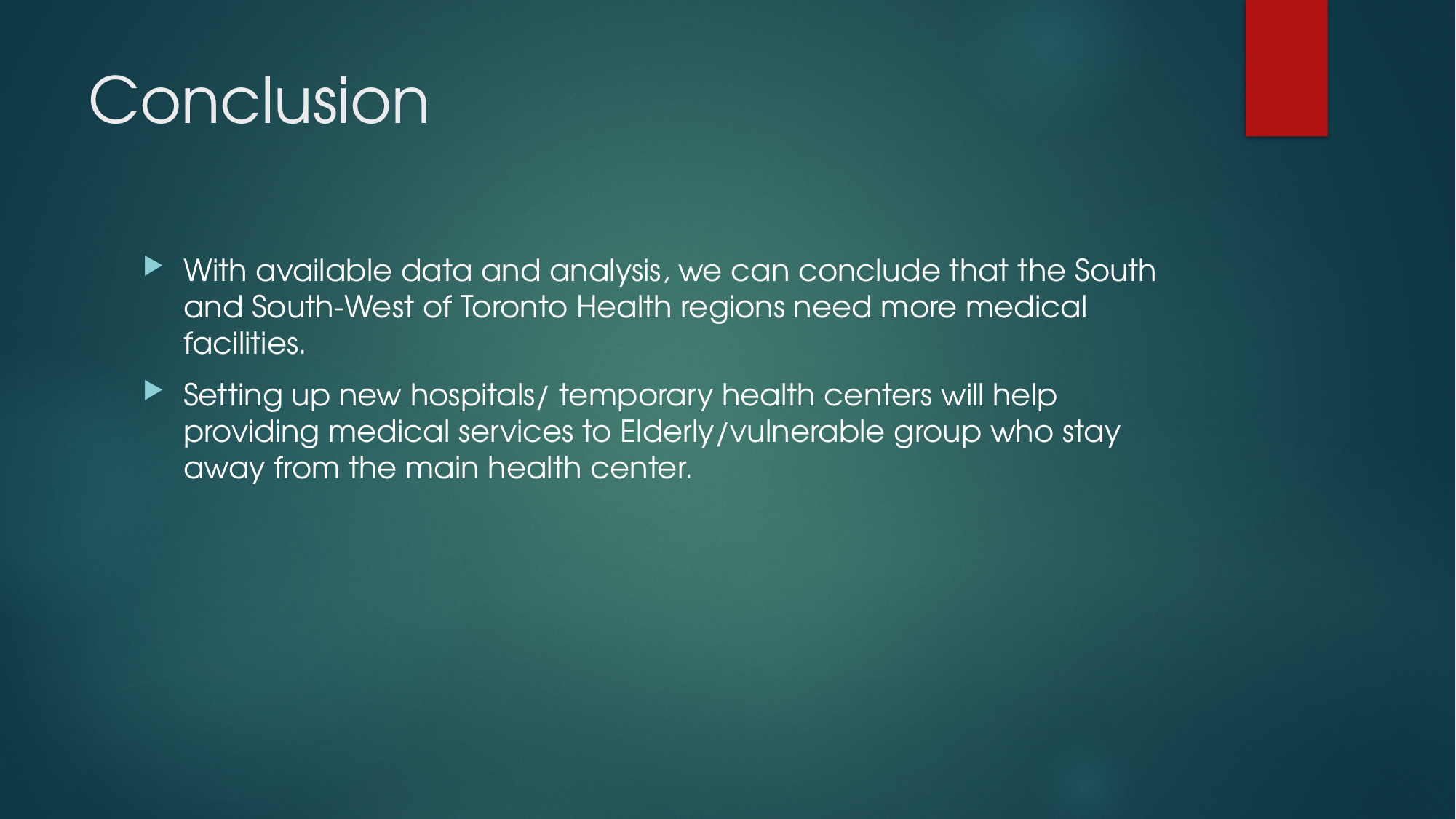

# Conclusion
With available data and analysis, we can conclude that the South and South-West of Toronto Health regions need more medical facilities.
Setting up new hospitals/ temporary health centers will help providing medical services to Elderly/vulnerable group who stay away from the main health center.